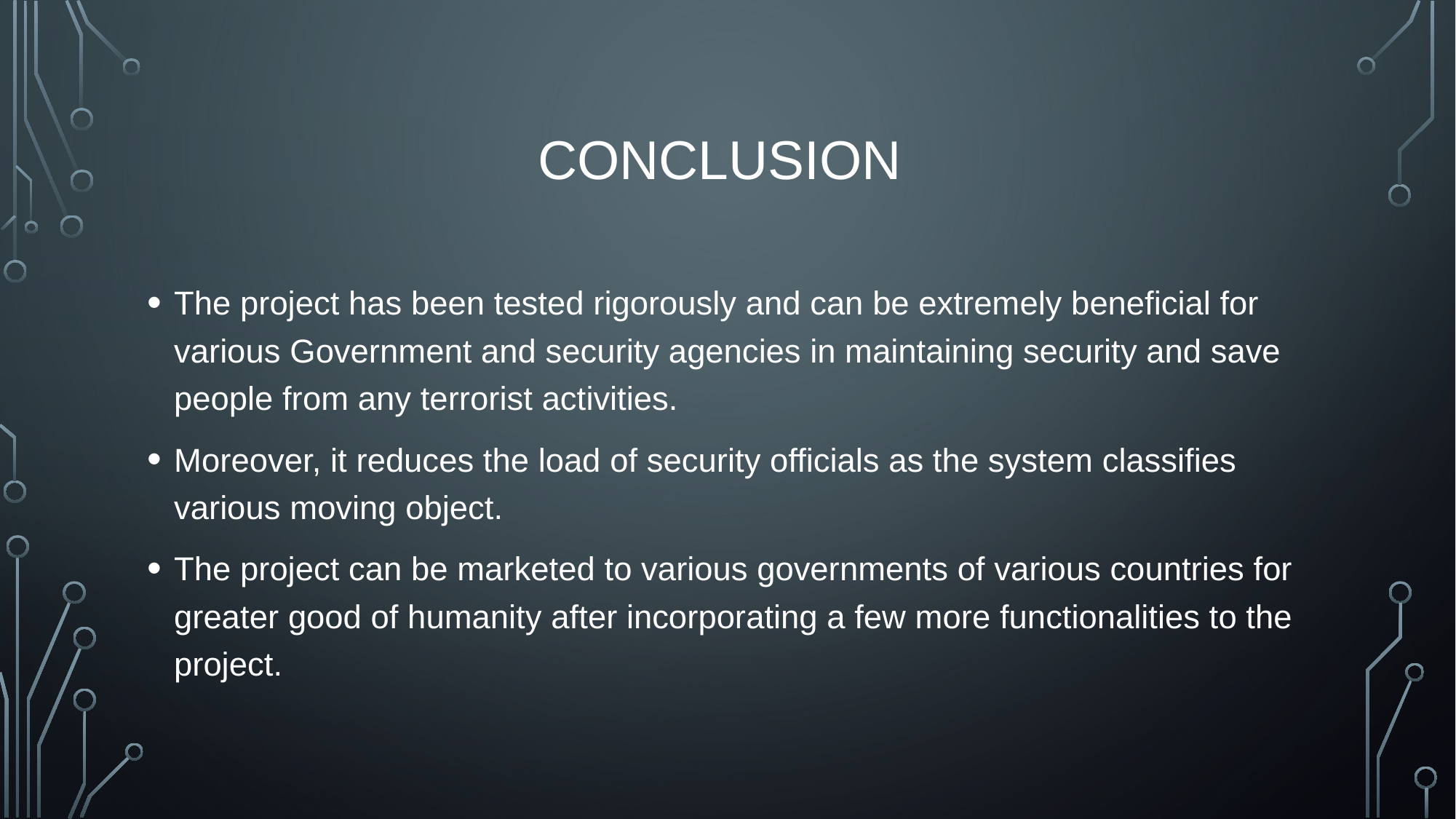

# Conclusion
The project has been tested rigorously and can be extremely beneficial for various Government and security agencies in maintaining security and save people from any terrorist activities.
Moreover, it reduces the load of security officials as the system classifies various moving object.
The project can be marketed to various governments of various countries for greater good of humanity after incorporating a few more functionalities to the project.